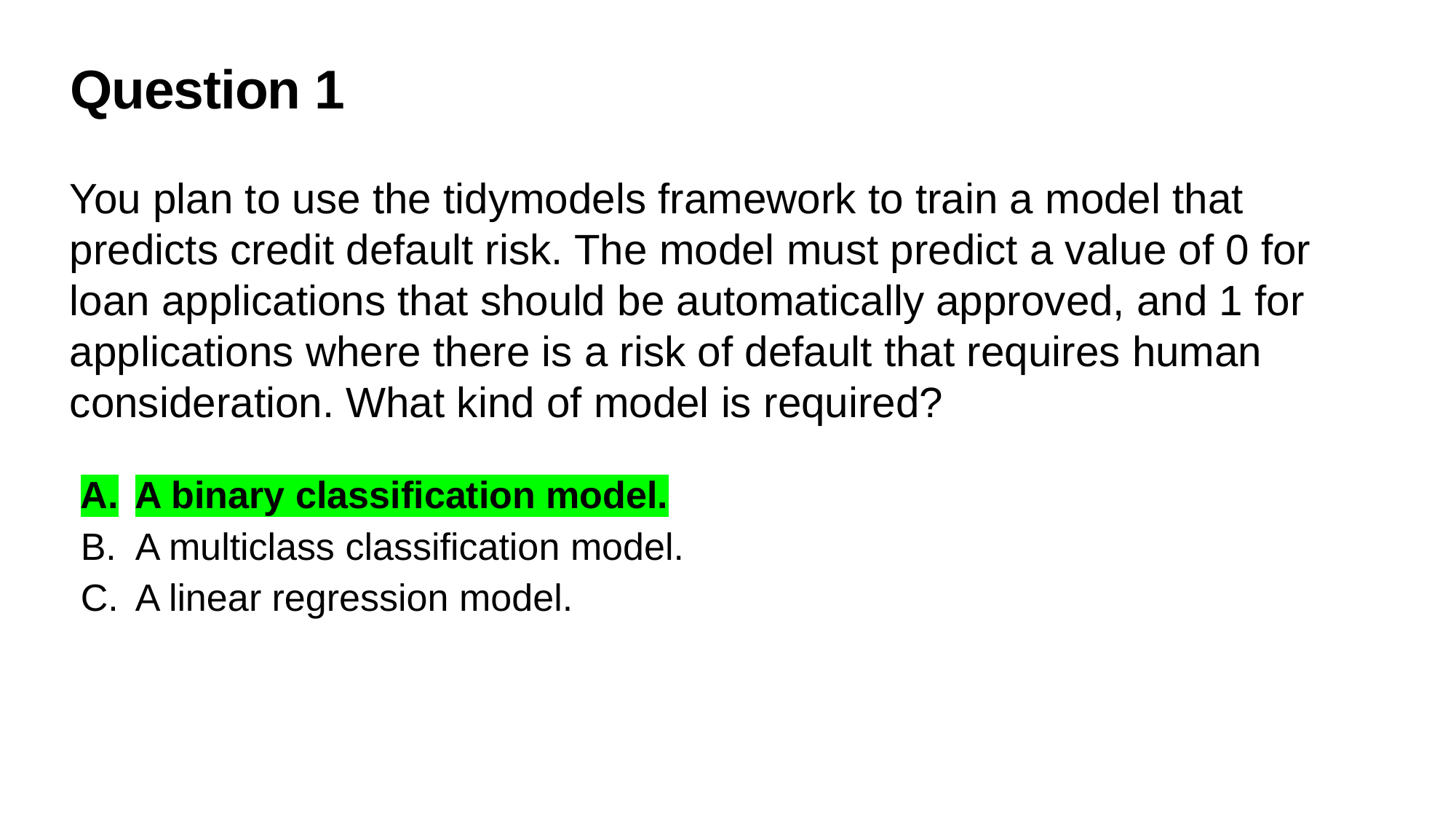

# Question 1
You plan to use the tidymodels framework to train a model that predicts credit default risk. The model must predict a value of 0 for loan applications that should be automatically approved, and 1 for applications where there is a risk of default that requires human consideration. What kind of model is required?
A binary classification model.
A multiclass classification model.
A linear regression model.